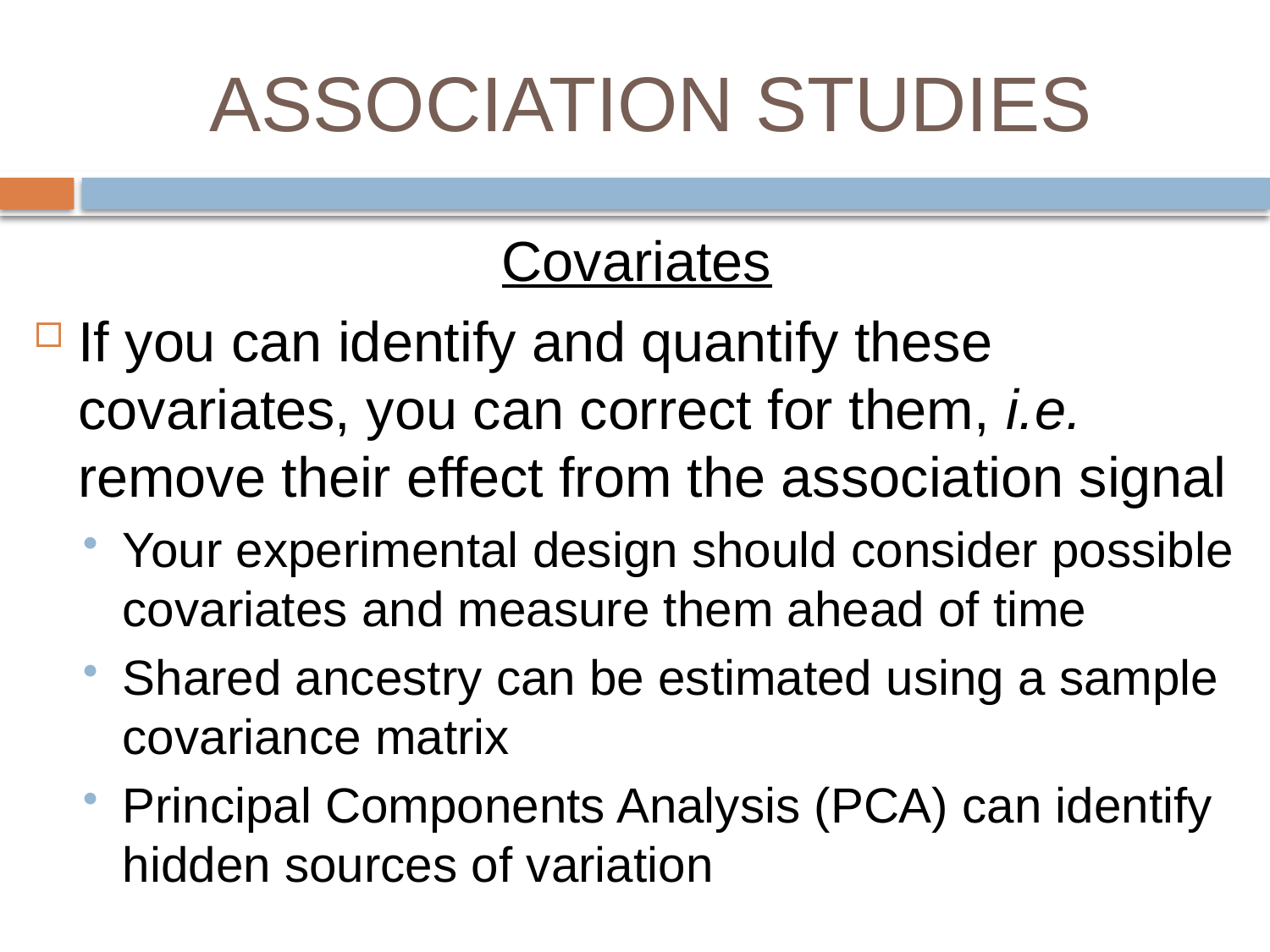

# ASSOCIATION STUDIES
Covariates
If you can identify and quantify these covariates, you can correct for them, i.e. remove their effect from the association signal
Your experimental design should consider possible covariates and measure them ahead of time
Shared ancestry can be estimated using a sample covariance matrix
Principal Components Analysis (PCA) can identify hidden sources of variation